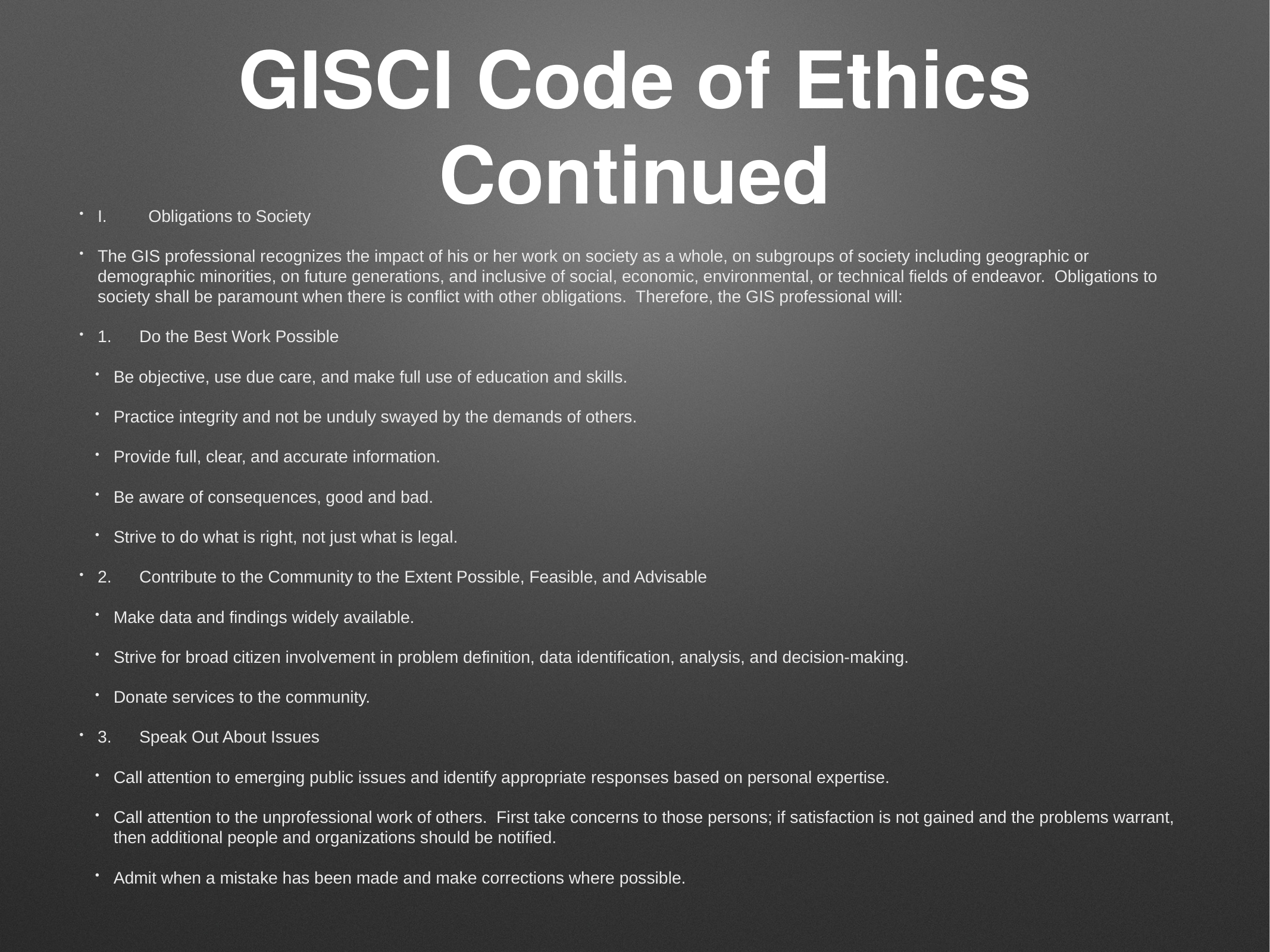

# GISCI Code of Ethics Continued
I.         Obligations to Society
The GIS professional recognizes the impact of his or her work on society as a whole, on subgroups of society including geographic or demographic minorities, on future generations, and inclusive of social, economic, environmental, or technical fields of endeavor.  Obligations to society shall be paramount when there is conflict with other obligations.  Therefore, the GIS professional will:
1.      Do the Best Work Possible
Be objective, use due care, and make full use of education and skills.
Practice integrity and not be unduly swayed by the demands of others.
Provide full, clear, and accurate information.
Be aware of consequences, good and bad.
Strive to do what is right, not just what is legal.
2.      Contribute to the Community to the Extent Possible, Feasible, and Advisable
Make data and findings widely available.
Strive for broad citizen involvement in problem definition, data identification, analysis, and decision-making.
Donate services to the community.
3.      Speak Out About Issues
Call attention to emerging public issues and identify appropriate responses based on personal expertise.
Call attention to the unprofessional work of others.  First take concerns to those persons; if satisfaction is not gained and the problems warrant, then additional people and organizations should be notified.
Admit when a mistake has been made and make corrections where possible.